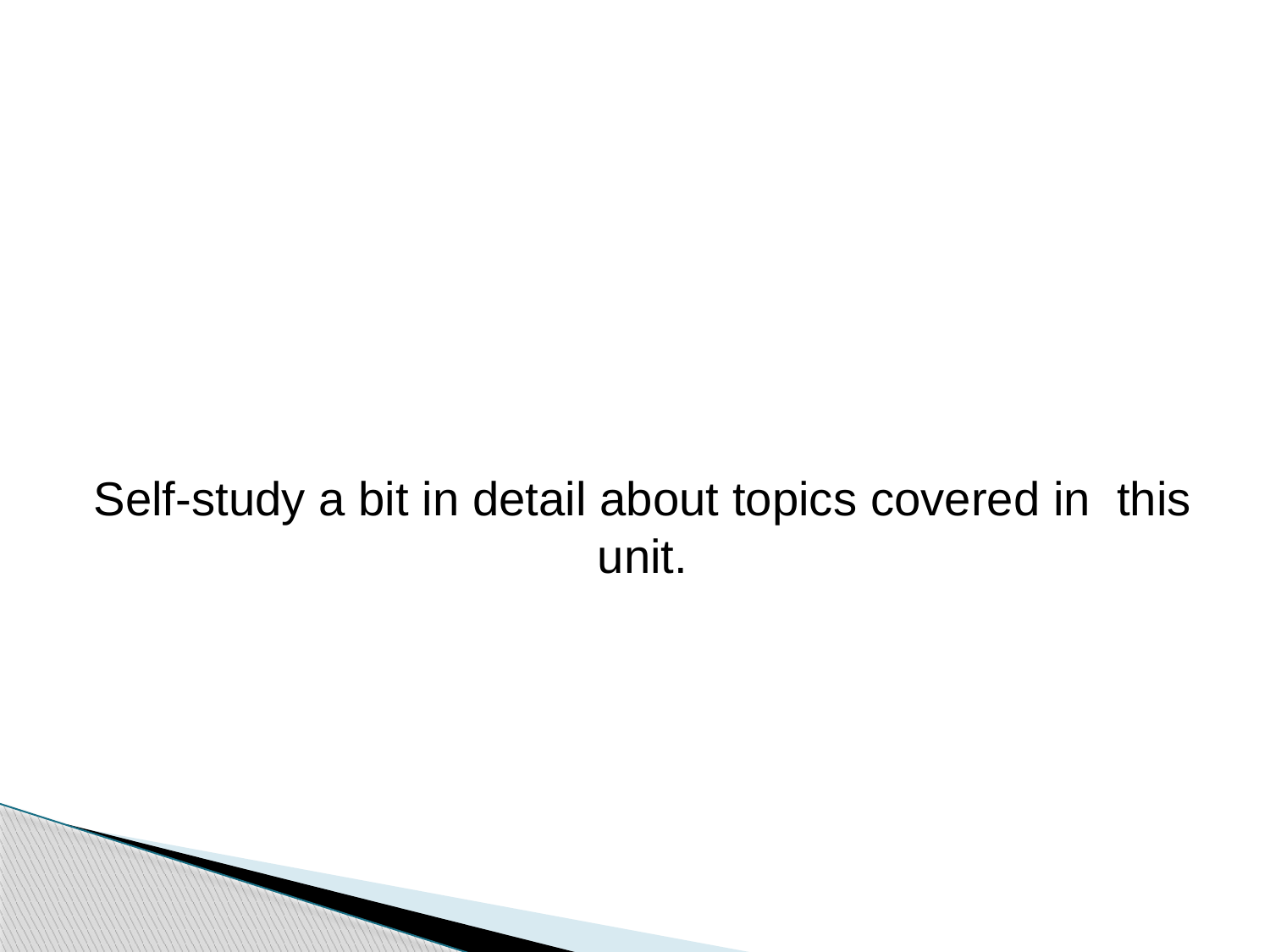

#

Self-study a bit in detail about topics covered in  this unit.